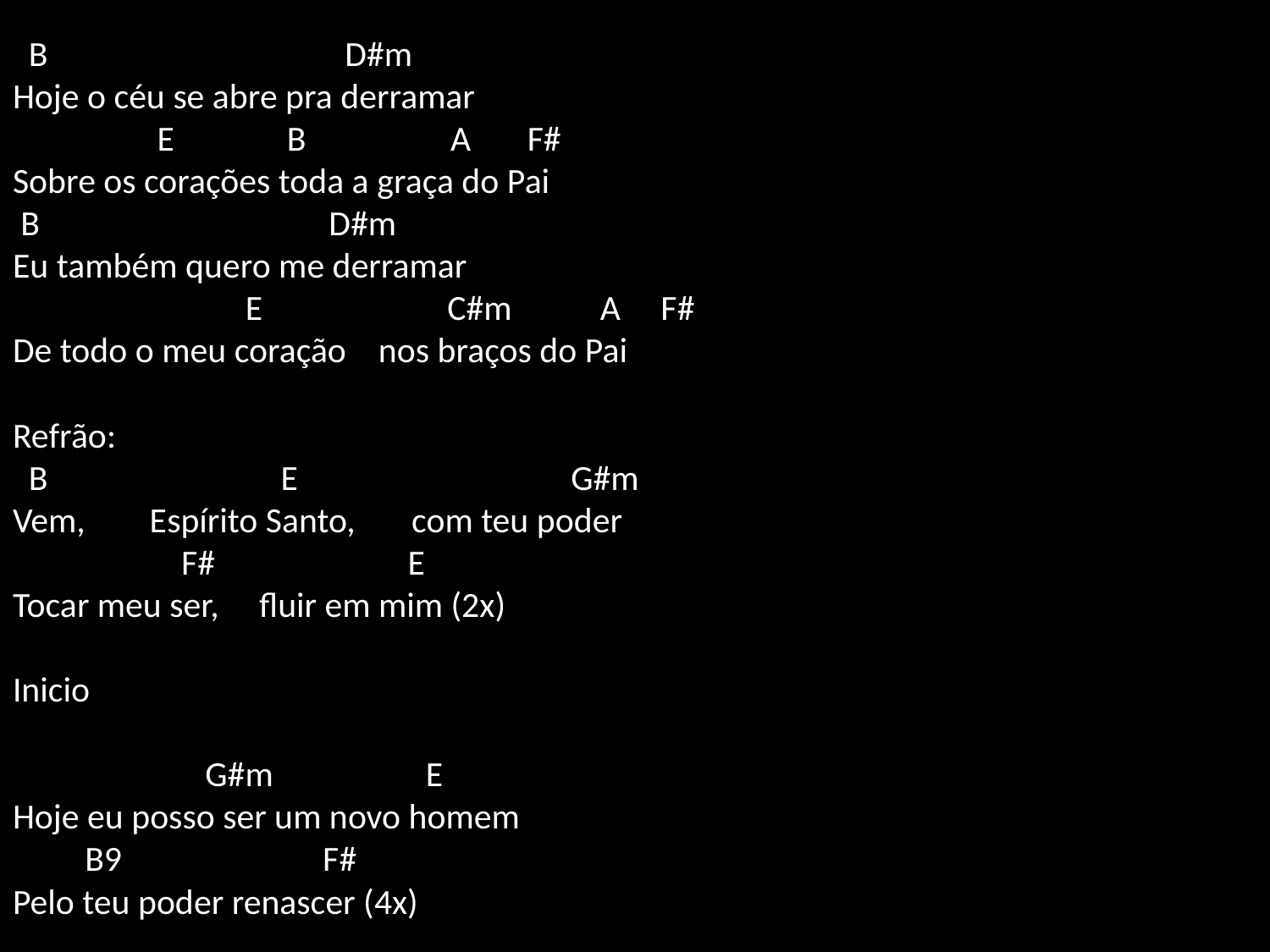

# B                                     D#m Hoje o céu se abre pra derramar E              B                  A       F# Sobre os corações toda a graça do Pai B                                    D#m Eu também quero me derramar E                       C#m           A     F# De todo o meu coração    nos braços do Pai Refrão: B                             E                                  G#m Vem,        Espírito Santo,       com teu poder F#                        E Tocar meu ser,     fluir em mim (2x) Inicio G#m                   E Hoje eu posso ser um novo homem B9                         F# Pelo teu poder renascer (4x)